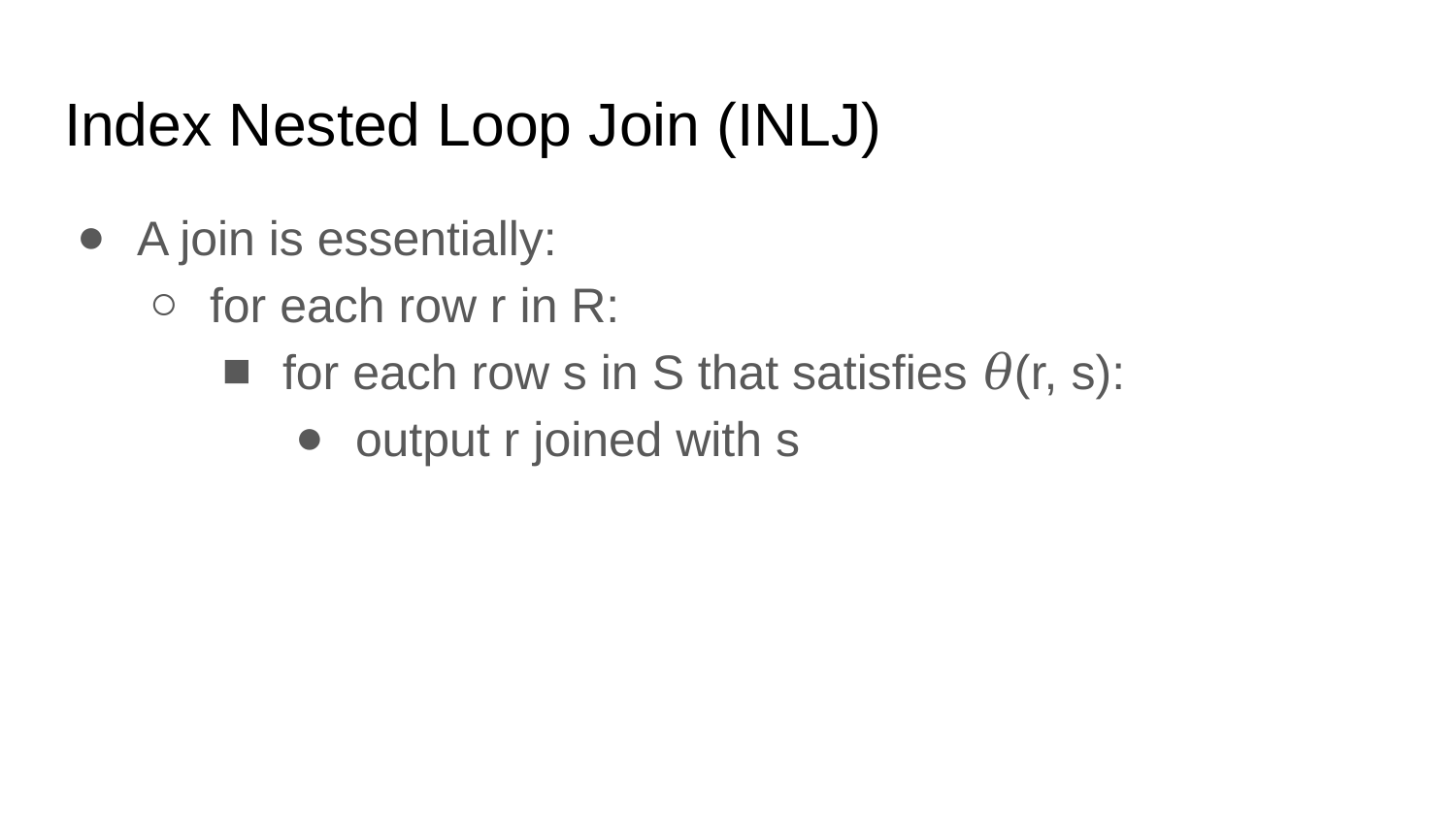

# Index Nested Loop Join (INLJ)

A join is essentially:
for each row r in R:
for each row s in S that satisfies 𝜃(r, s):
output r joined with s